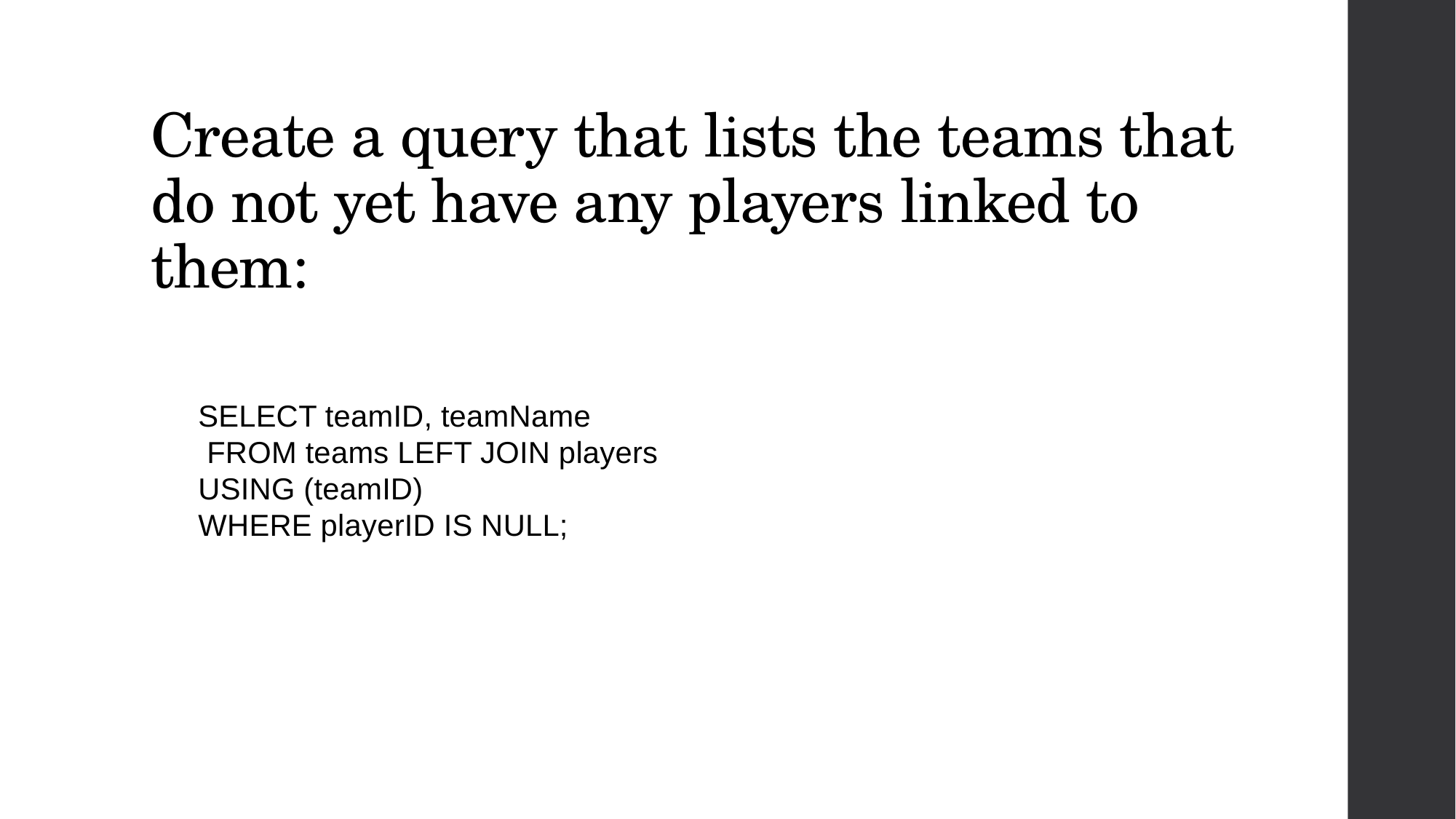

# Create a query that lists the teams that do not yet have any players linked to them:
SELECT teamID, teamName
 FROM teams LEFT JOIN players
USING (teamID)
WHERE playerID IS NULL;